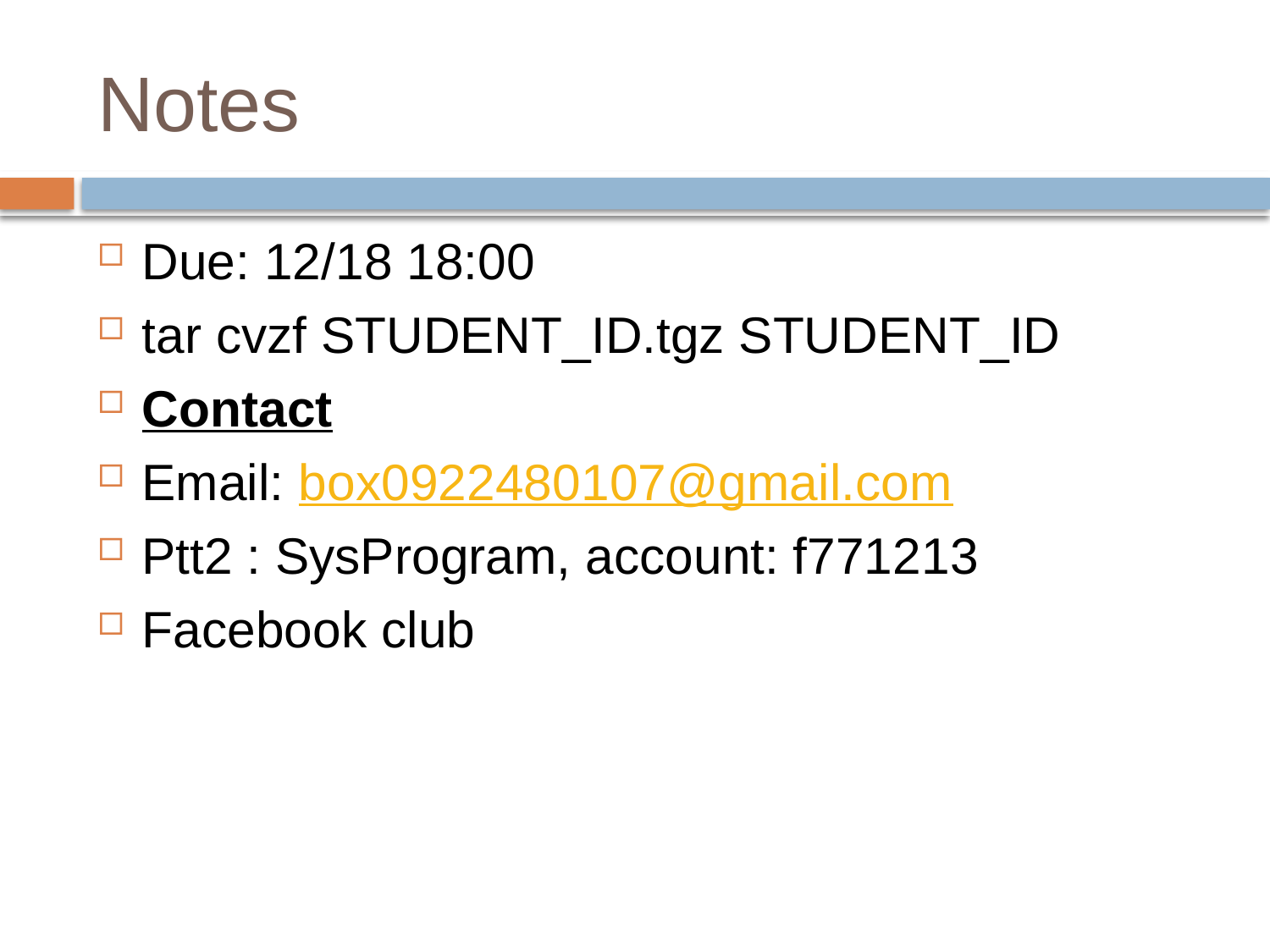

# Notes
Due: 12/18 18:00
tar cvzf STUDENT_ID.tgz STUDENT_ID
Contact
Email: box0922480107@gmail.com
Ptt2 : SysProgram, account: f771213
Facebook club